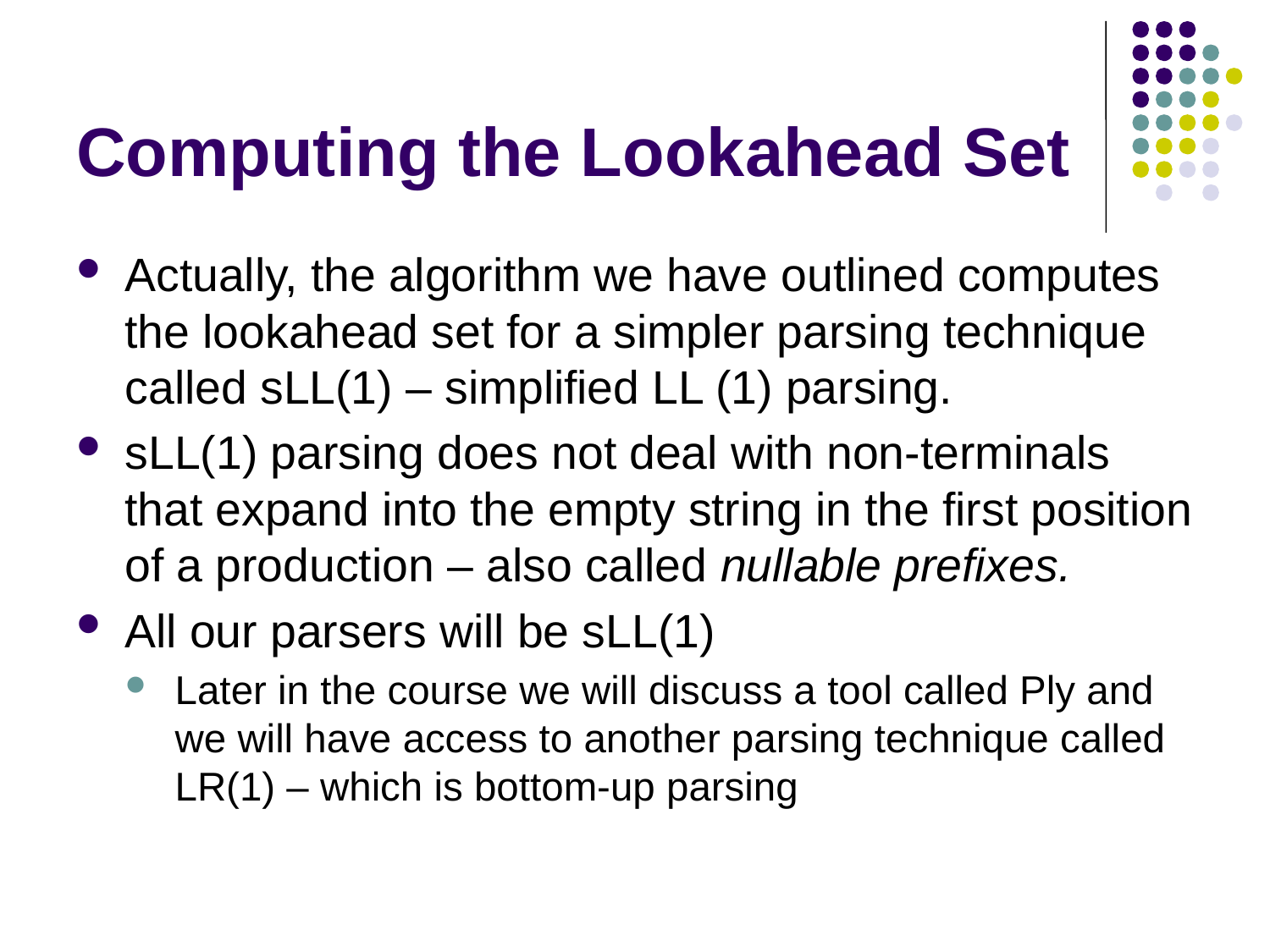

# Computing the Lookahead Set
Actually, the algorithm we have outlined computes the lookahead set for a simpler parsing technique called sLL(1) – simplified LL (1) parsing.
sLL(1) parsing does not deal with non-terminals that expand into the empty string in the first position of a production – also called nullable prefixes.
All our parsers will be sLL(1)
Later in the course we will discuss a tool called Ply and we will have access to another parsing technique called LR(1) – which is bottom-up parsing